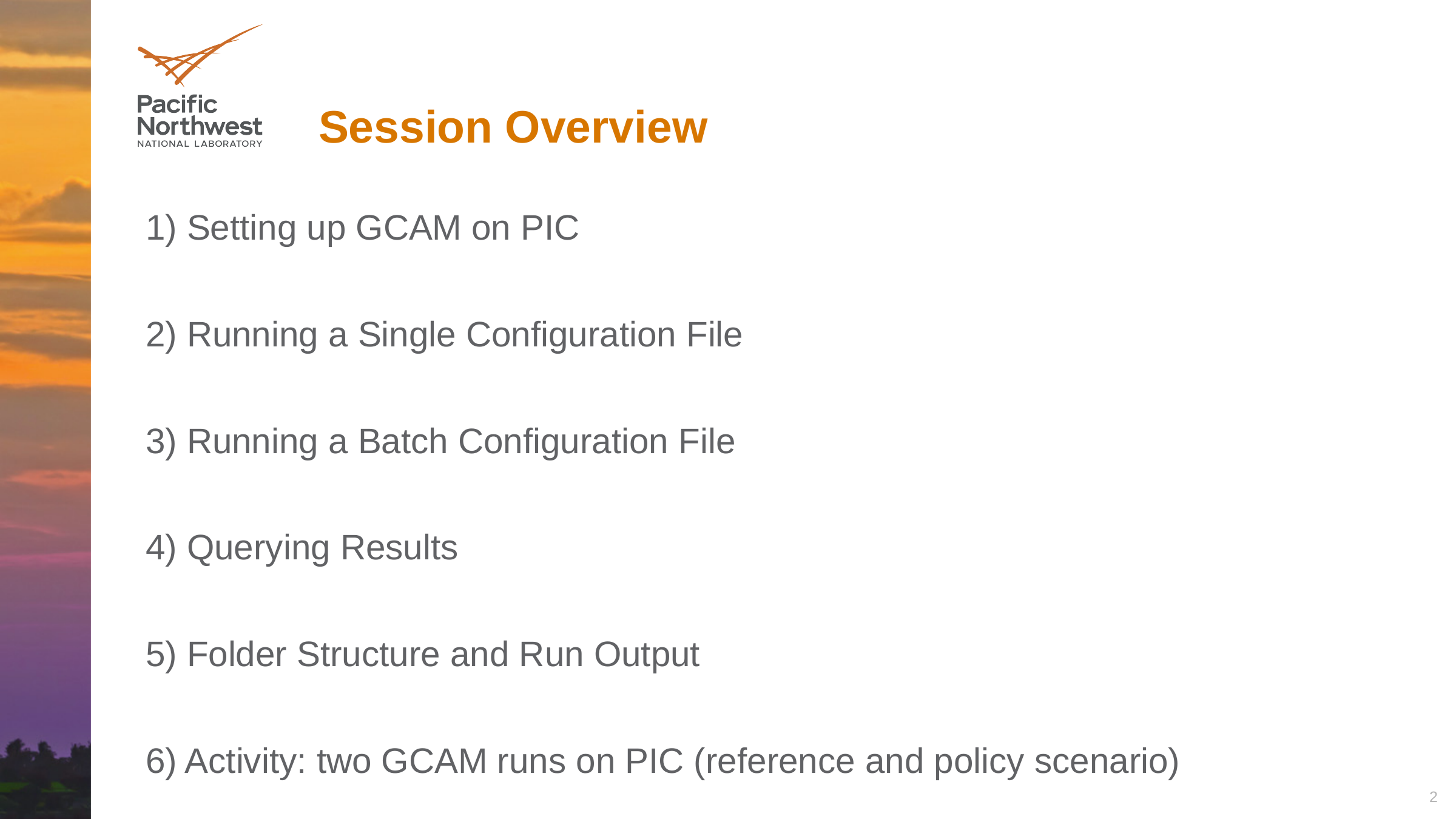

# Session Overview
1) Setting up GCAM on PIC

2) Running a Single Configuration File

3) Running a Batch Configuration File

4) Querying Results

5) Folder Structure and Run Output

6) Activity: two GCAM runs on PIC (reference and policy scenario)
2